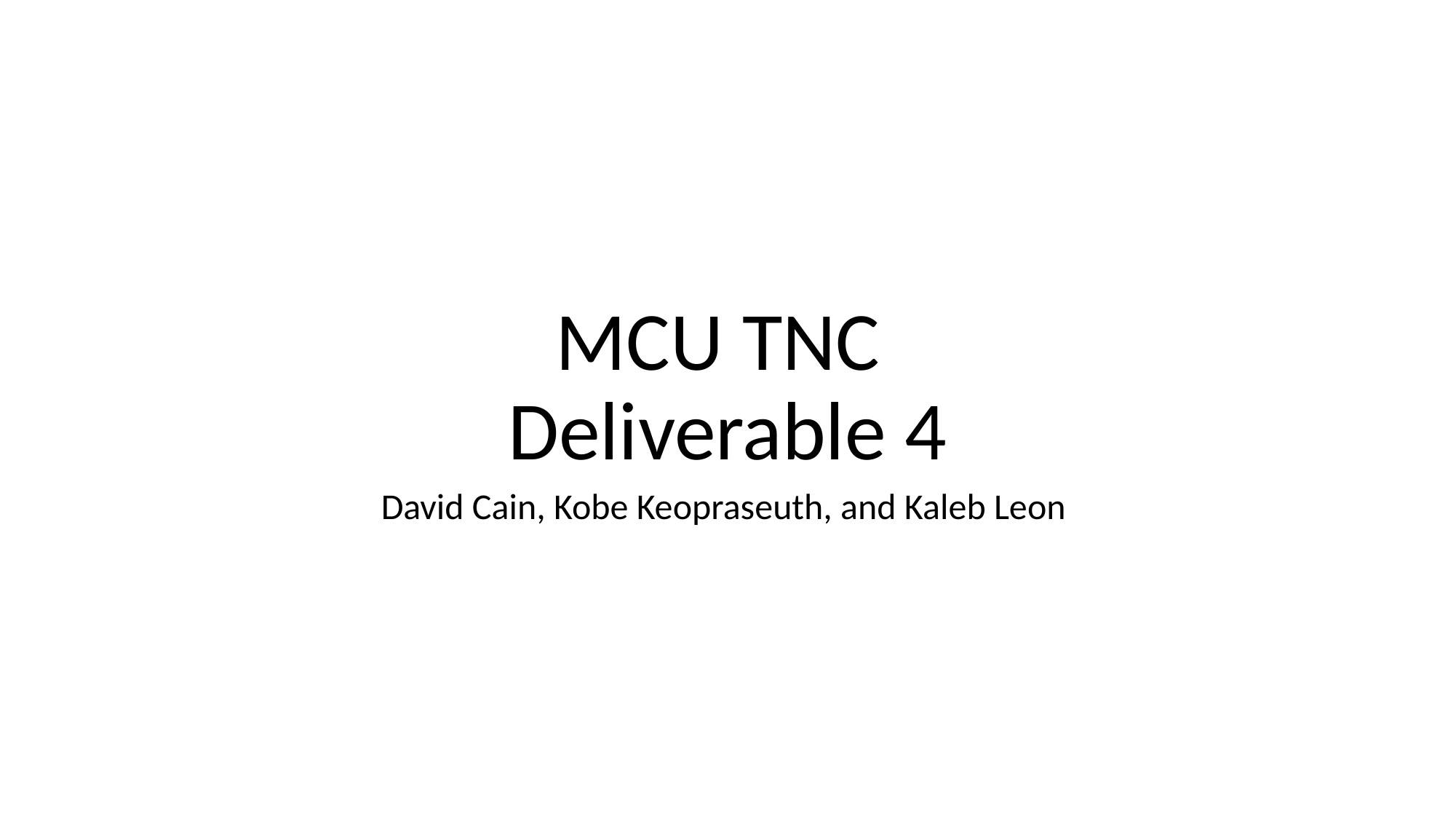

# MCU TNC Deliverable 4
David Cain, Kobe Keopraseuth, and Kaleb Leon